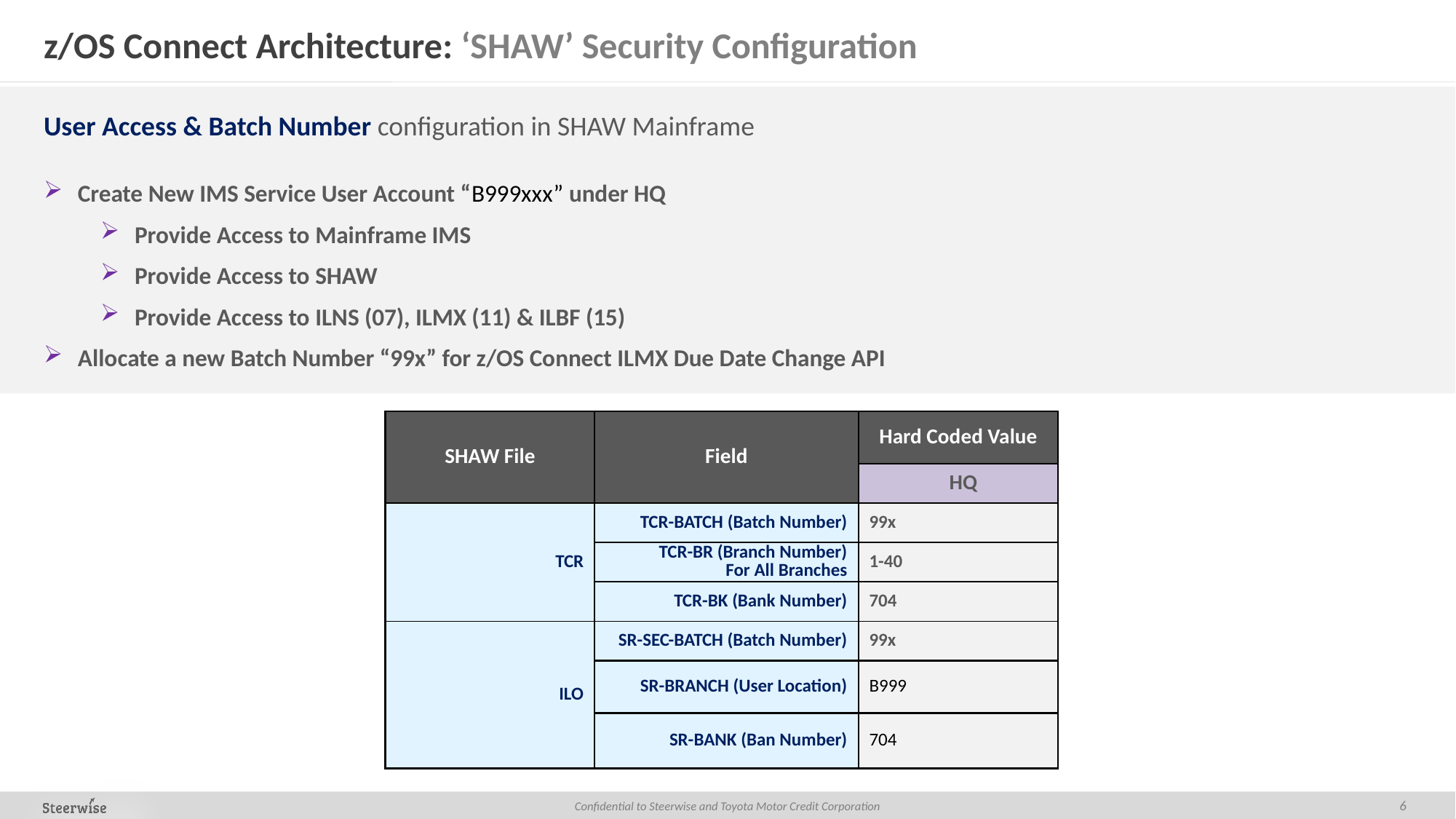

# z/OS Connect Architecture: ‘SHAW’ Security Configuration
User Access & Batch Number configuration in SHAW Mainframe

Create New IMS Service User Account “B999xxx” under HQ
Provide Access to Mainframe IMS
Provide Access to SHAW
Provide Access to ILNS (07), ILMX (11) & ILBF (15)
Allocate a new Batch Number “99x” for z/OS Connect ILMX Due Date Change API
| SHAW File | Field | Hard Coded Value |
| --- | --- | --- |
|  |  | HQ |
| TCR | TCR-BATCH (Batch Number) | 99x |
|  | TCR-BR (Branch Number) For All Branches | 1-40 |
|  | TCR-BK (Bank Number) | 704 |
| ILO | SR-SEC-BATCH (Batch Number) | 99x |
|  | SR-BRANCH (User Location) | B999 |
|  | SR-BANK (Ban Number) | 704 |

6